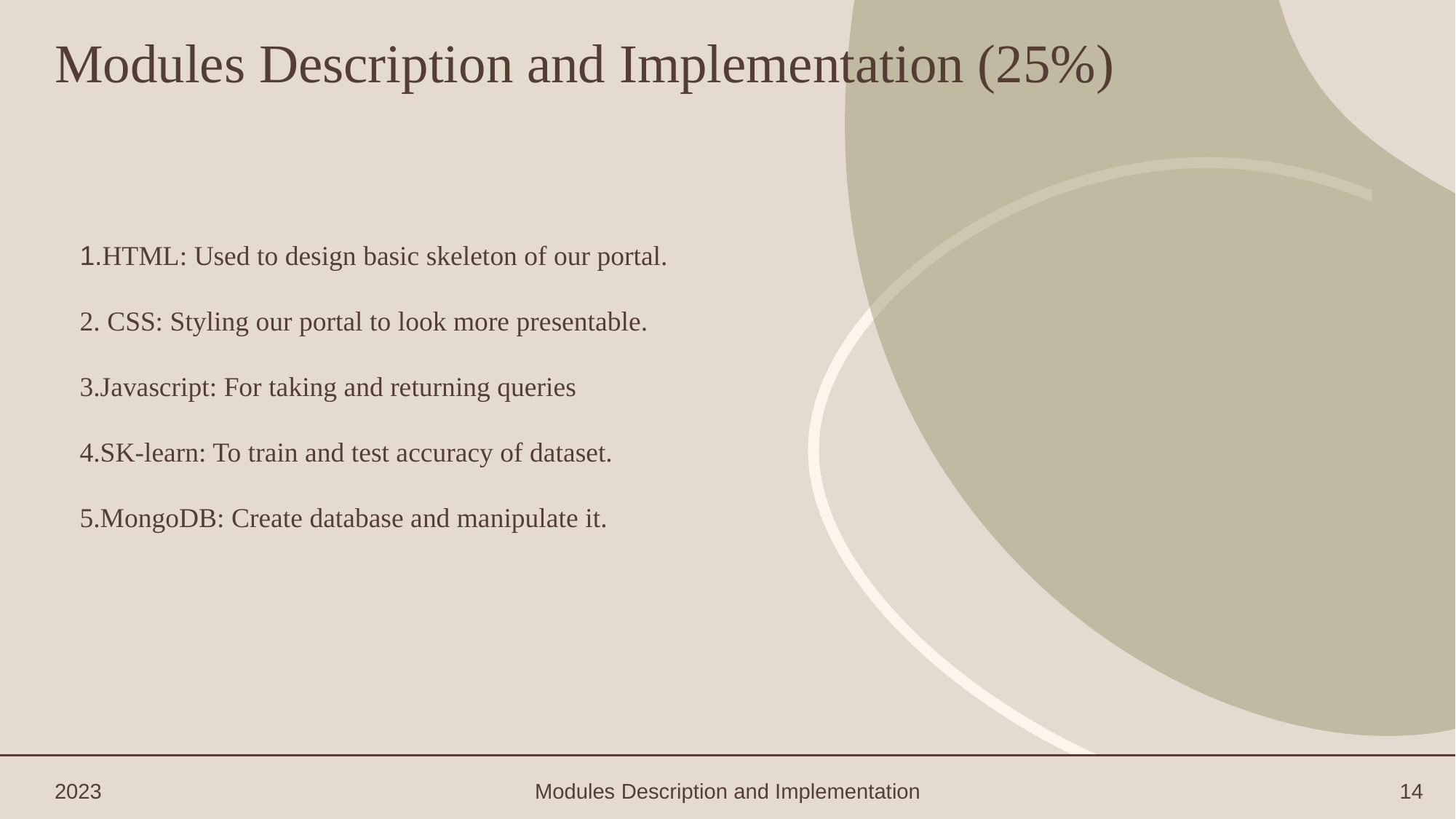

# Modules Description and Implementation (25%)
1.HTML: Used to design basic skeleton of our portal.

2. CSS: Styling our portal to look more presentable.

3.Javascript: For taking and returning queries

4.SK-learn: To train and test accuracy of dataset.

5.MongoDB: Create database and manipulate it.
2023
Modules Description and Implementation
14